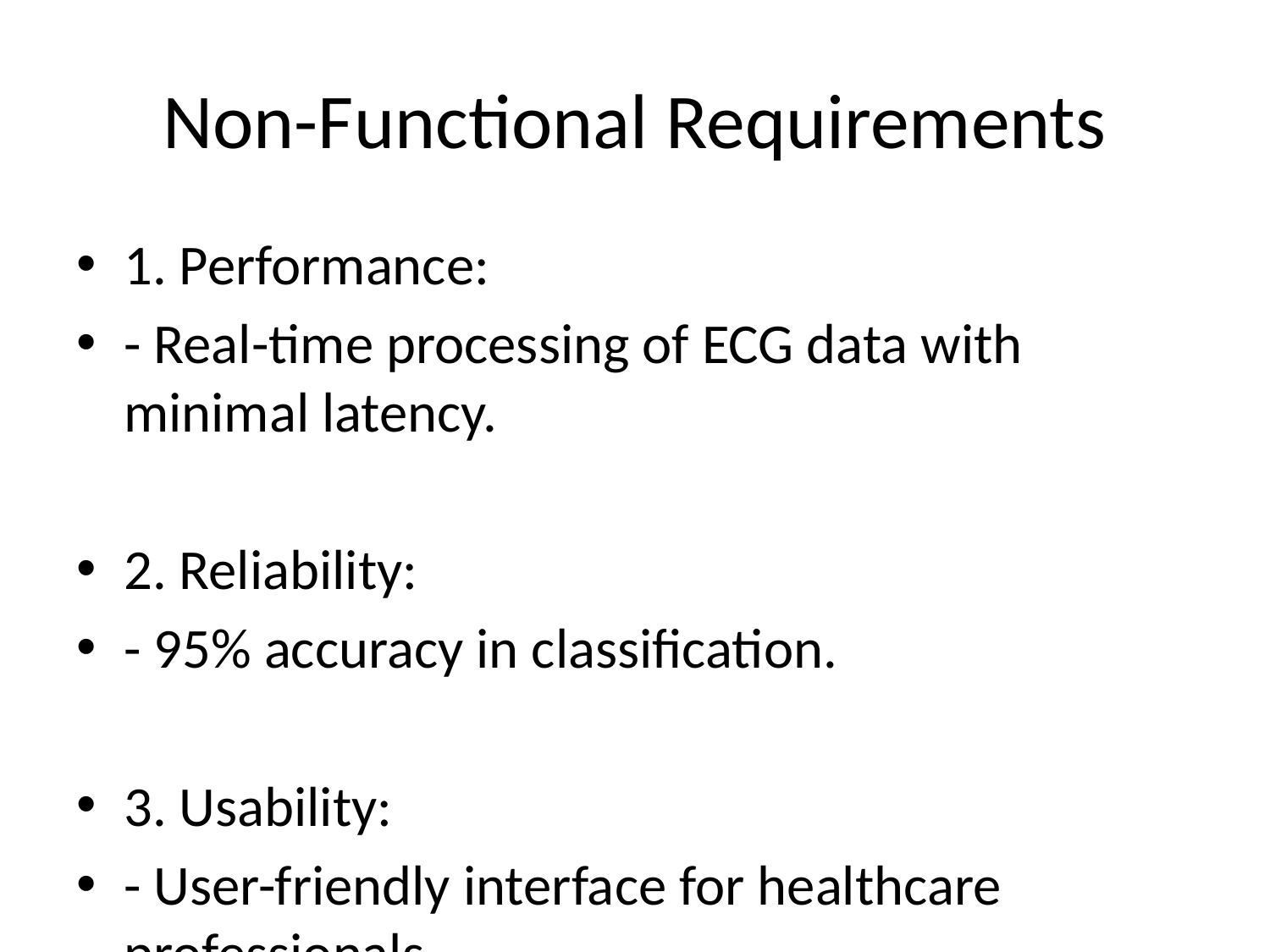

# Non-Functional Requirements
1. Performance:
- Real-time processing of ECG data with minimal latency.

2. Reliability:
- 95% accuracy in classification.

3. Usability:
- User-friendly interface for healthcare professionals.